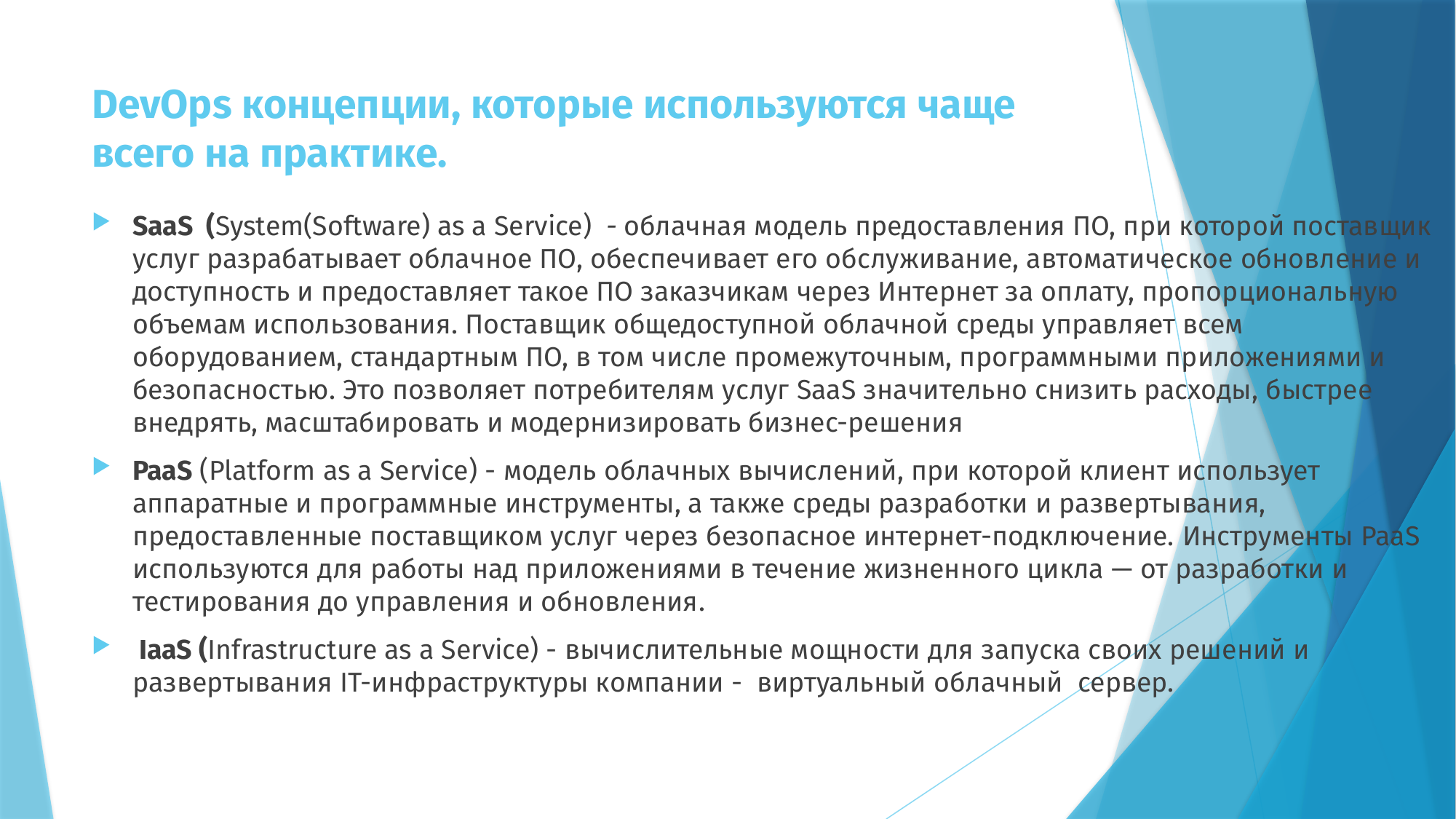

# DevOps концепции, которые используются чаще всего на практике.
SaaS  (System(Software) as a Service)  - облачная модель предоставления ПО, при которой поставщик услуг разрабатывает облачное ПО, обеспечивает его обслуживание, автоматическое обновление и доступность и предоставляет такое ПО заказчикам через Интернет за оплату, пропорциональную объемам использования. Поставщик общедоступной облачной среды управляет всем оборудованием, стандартным ПО, в том числе промежуточным, программными приложениями и безопасностью. Это позволяет потребителям услуг SaaS значительно снизить расходы, быстрее внедрять, масштабировать и модернизировать бизнес-решения
PaaS (Platform as a Service) - модель облачных вычислений, при которой клиент использует аппаратные и программные инструменты, а также среды разработки и развертывания, предоставленные поставщиком услуг через безопасное интернет-подключение. Инструменты PaaS используются для работы над приложениями в течение жизненного цикла — от разработки и тестирования до управления и обновления.
 IaaS (Infrastructure as a Service) - вычислительные мощности для запуска своих решений и развертывания IT-инфраструктуры компании -  виртуальный облачный  сервер.